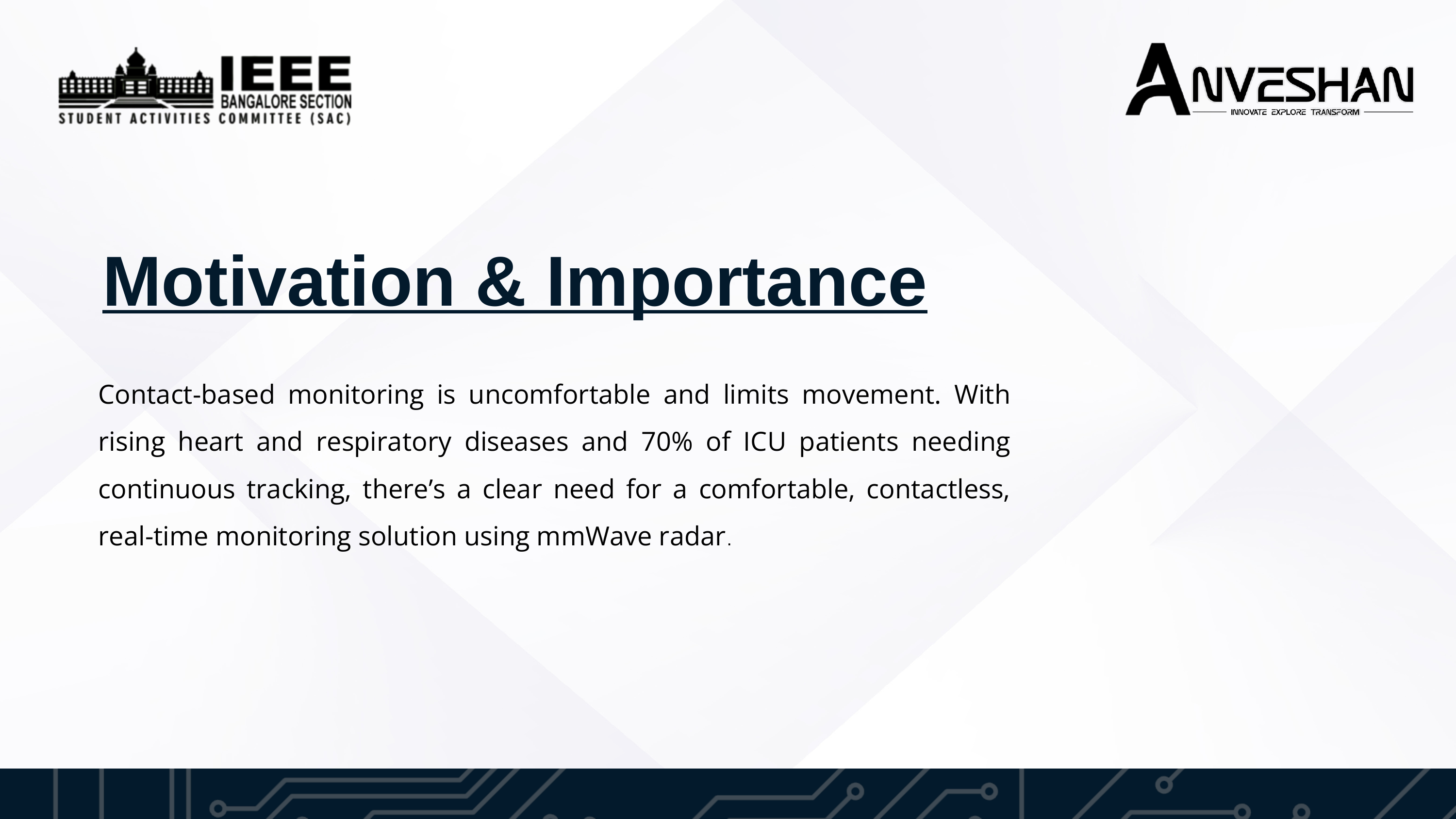

Motivation & Importance
Contact-based monitoring is uncomfortable and limits movement. With rising heart and respiratory diseases and 70% of ICU patients needing continuous tracking, there’s a clear need for a comfortable, contactless, real-time monitoring solution using mmWave radar.